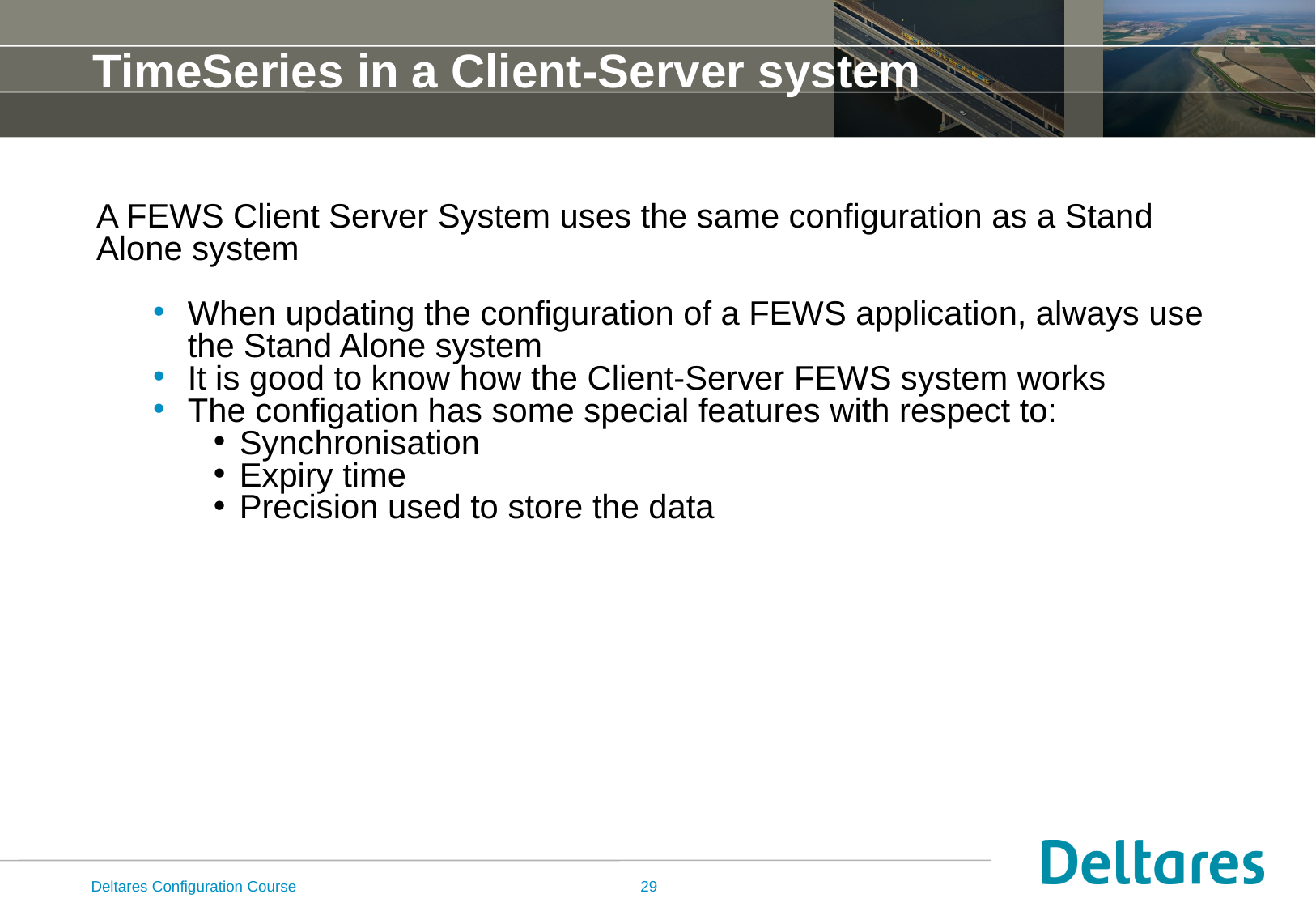

# TimeSeries in a Client-Server system
A FEWS Client Server System uses the same configuration as a Stand
Alone system

When updating the configuration of a FEWS application, always use the Stand Alone system
It is good to know how the Client-Server FEWS system works
The configation has some special features with respect to:
Synchronisation
Expiry time
Precision used to store the data

Deltares Configuration Course
29